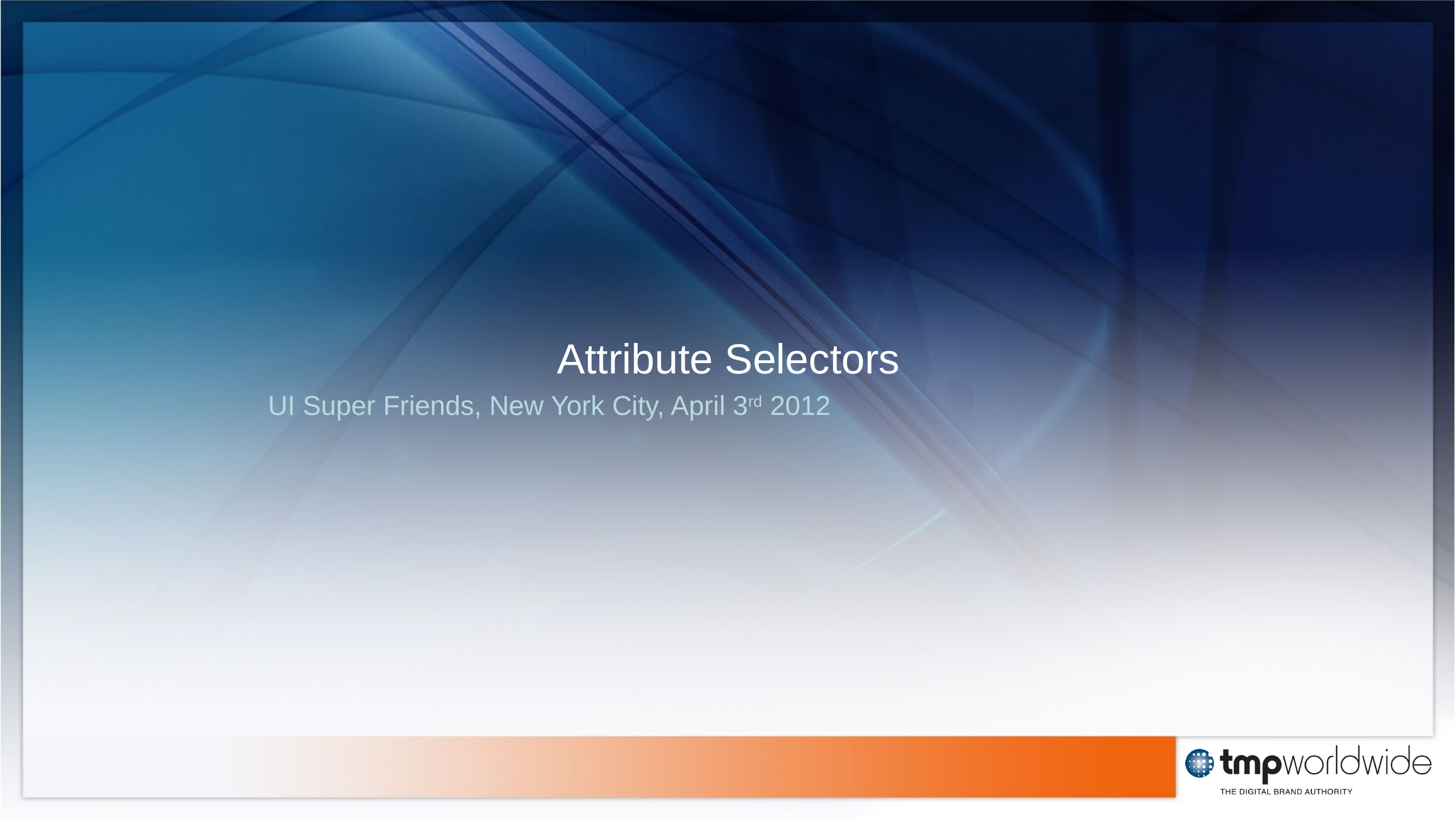

# Attribute Selectors
UI Super Friends, New York City, April 3rd 2012